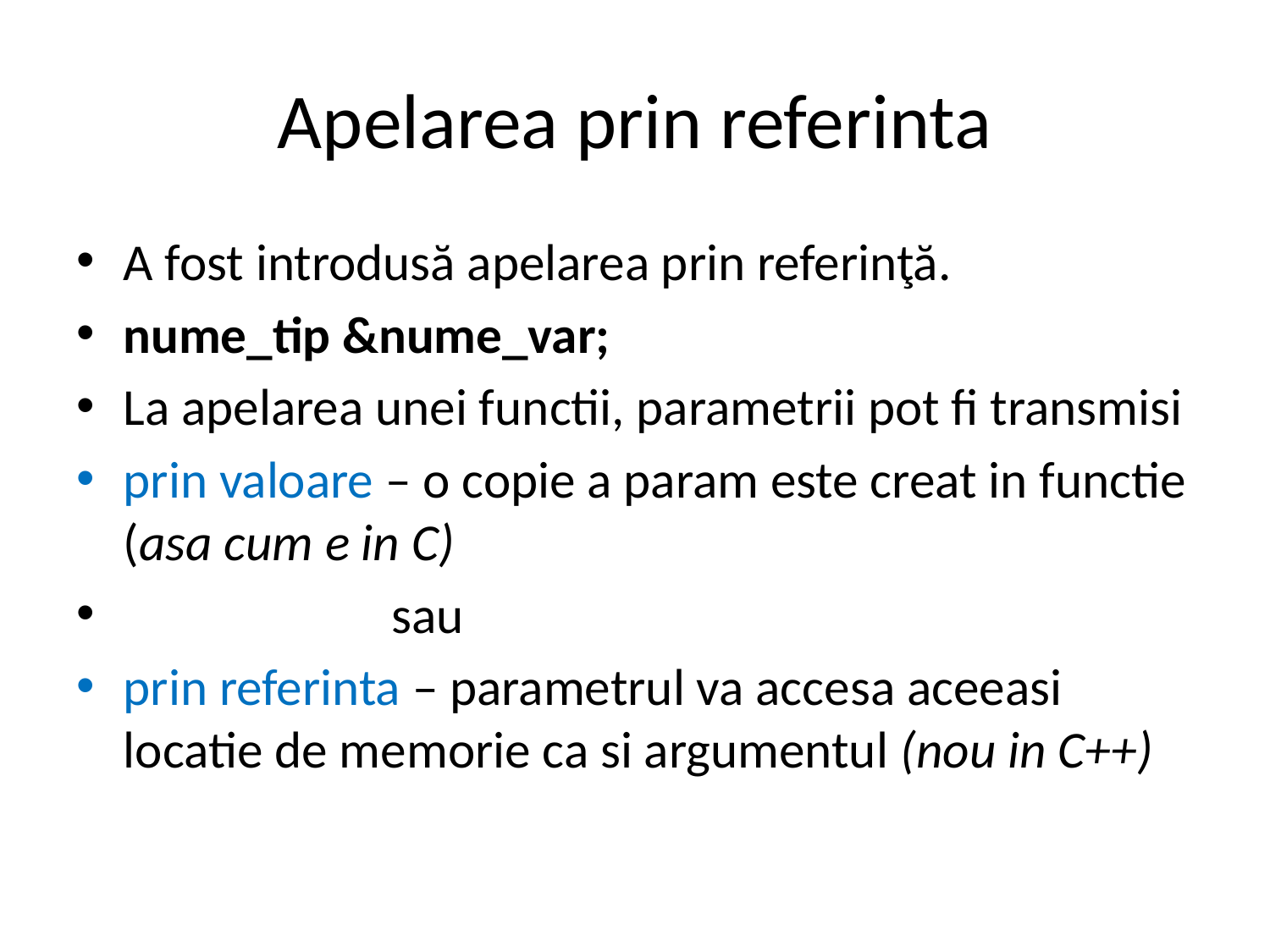

# Apelarea prin referinta
A fost introdusă apelarea prin referinţă.
nume_tip &nume_var;
La apelarea unei functii, parametrii pot fi transmisi
prin valoare – o copie a param este creat in functie (asa cum e in C)
                       sau
prin referinta – parametrul va accesa aceeasi locatie de memorie ca si argumentul (nou in C++)